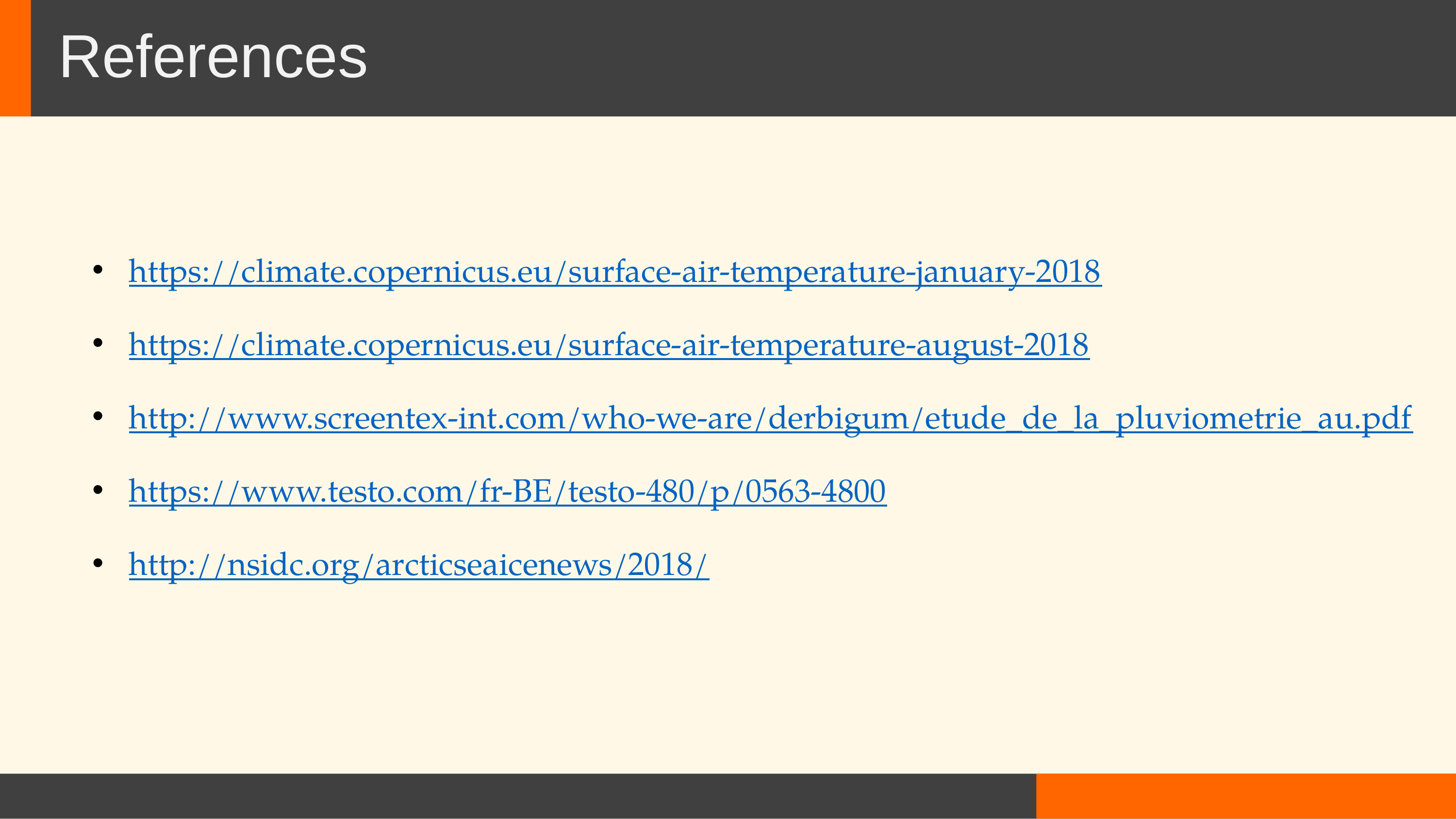

# References
https://climate.copernicus.eu/surface-air-temperature-january-2018
https://climate.copernicus.eu/surface-air-temperature-august-2018
http://www.screentex-int.com/who-we-are/derbigum/etude_de_la_pluviometrie_au.pdf
https://www.testo.com/fr-BE/testo-480/p/0563-4800
http://nsidc.org/arcticseaicenews/2018/